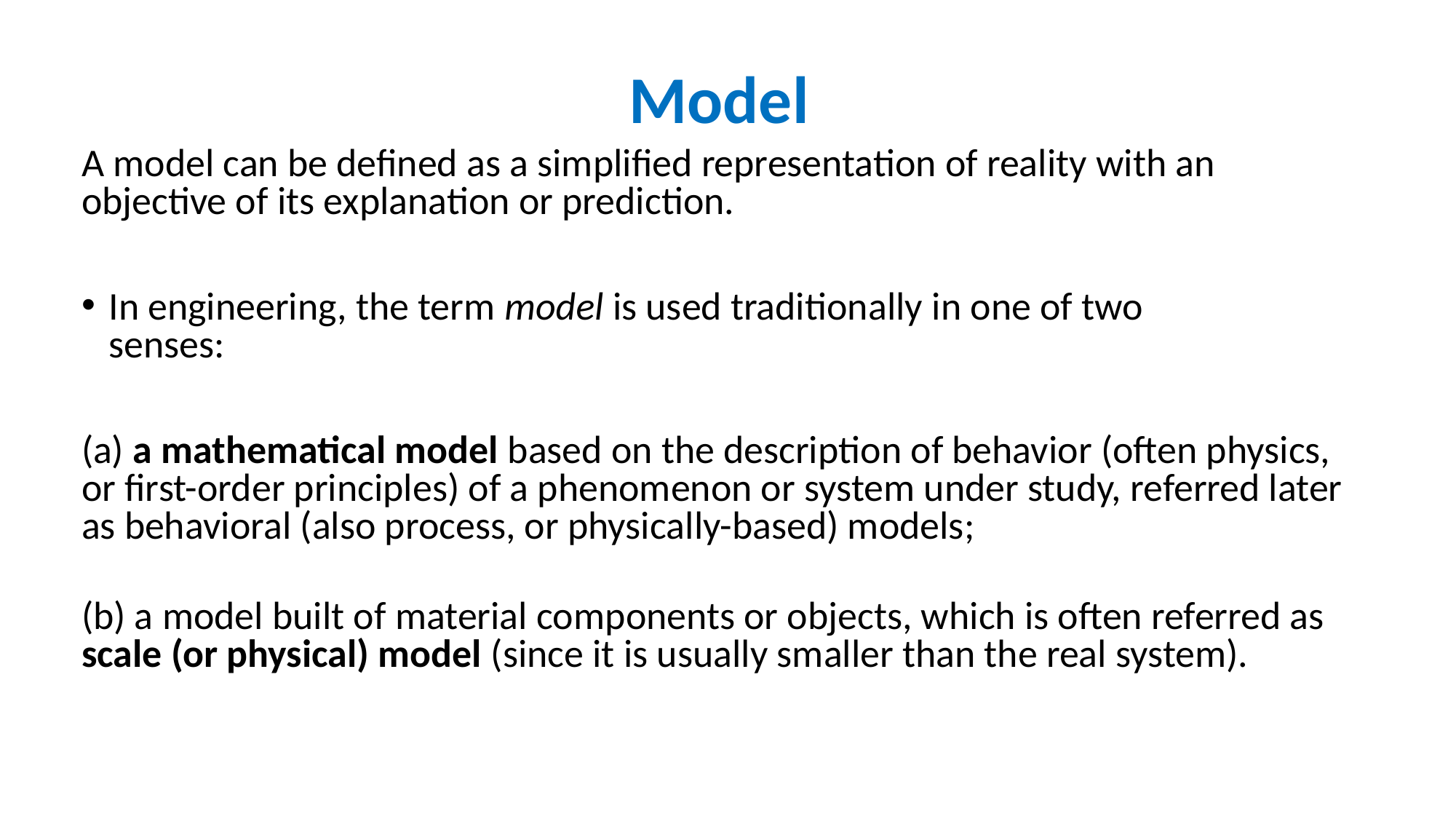

# Model
A model can be defined as a simplified representation of reality with an objective of its explanation or prediction.

In engineering, the term model is used traditionally in one of two
senses:

(a) a mathematical model based on the description of behavior (often physics, or first-order principles) of a phenomenon or system under study, referred later as behavioral (also process, or physically-based) models;
(b) a model built of material components or objects, which is often referred as scale (or physical) model (since it is usually smaller than the real system).